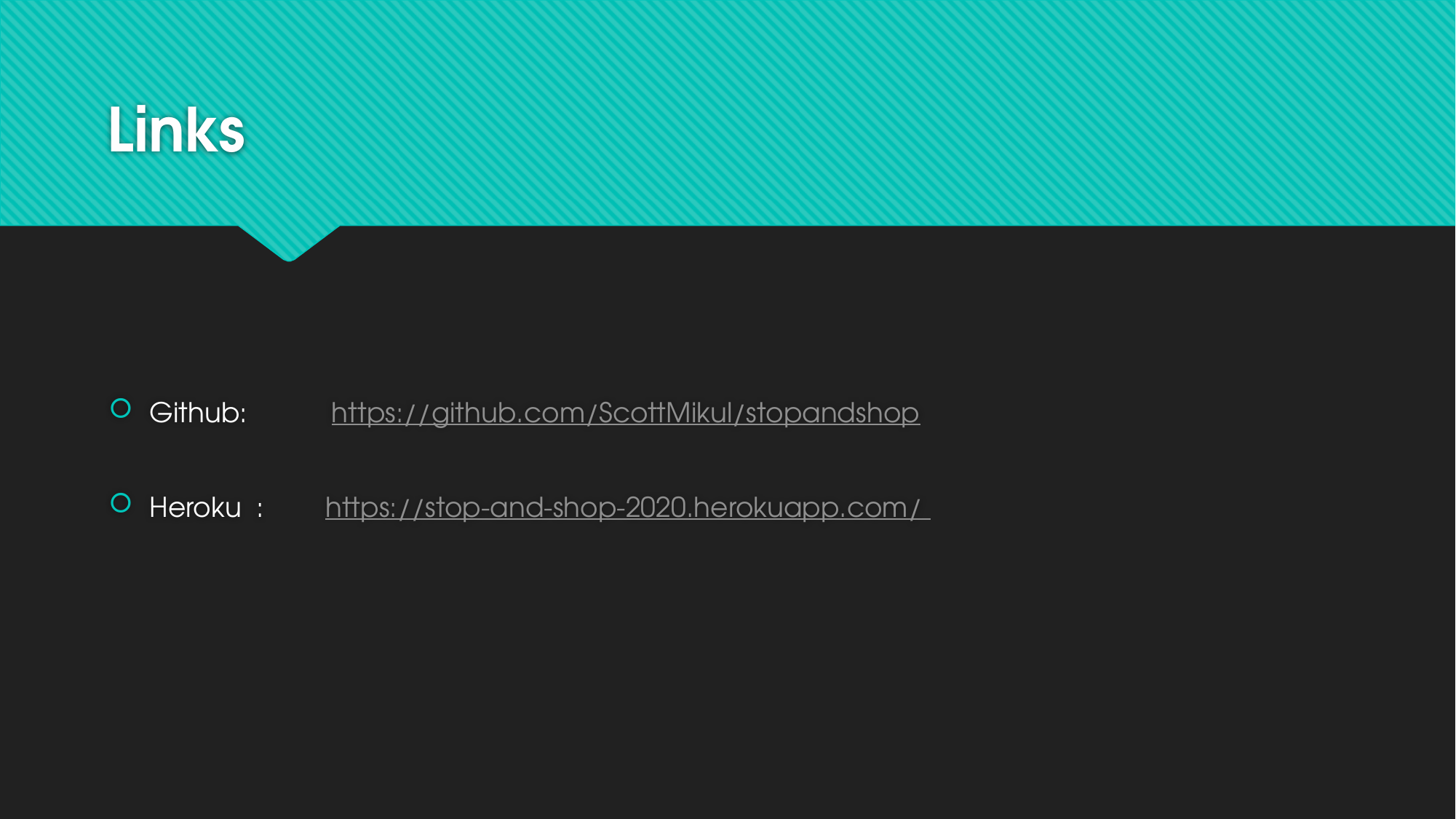

# Links
Github:           https://github.com/ScottMikul/stopandshop

Heroku  :        https://stop-and-shop-2020.herokuapp.com/